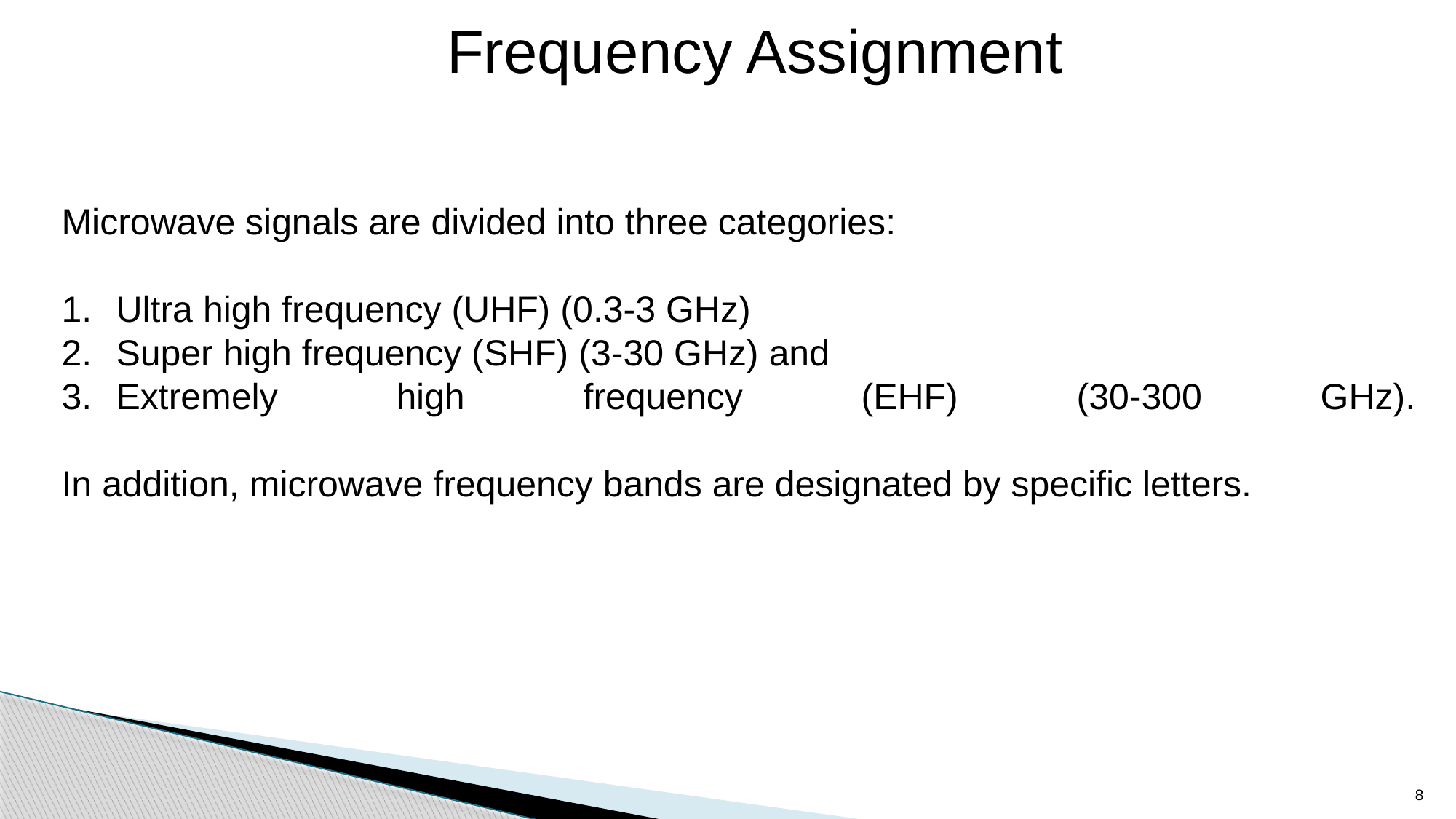

Frequency Assignment
Microwave signals are divided into three categories:

Ultra high frequency (UHF) (0.3-3 GHz)
Super high frequency (SHF) (3-30 GHz) and
Extremely high frequency (EHF) (30-300 GHz).
In addition, microwave frequency bands are designated by specific letters.
8